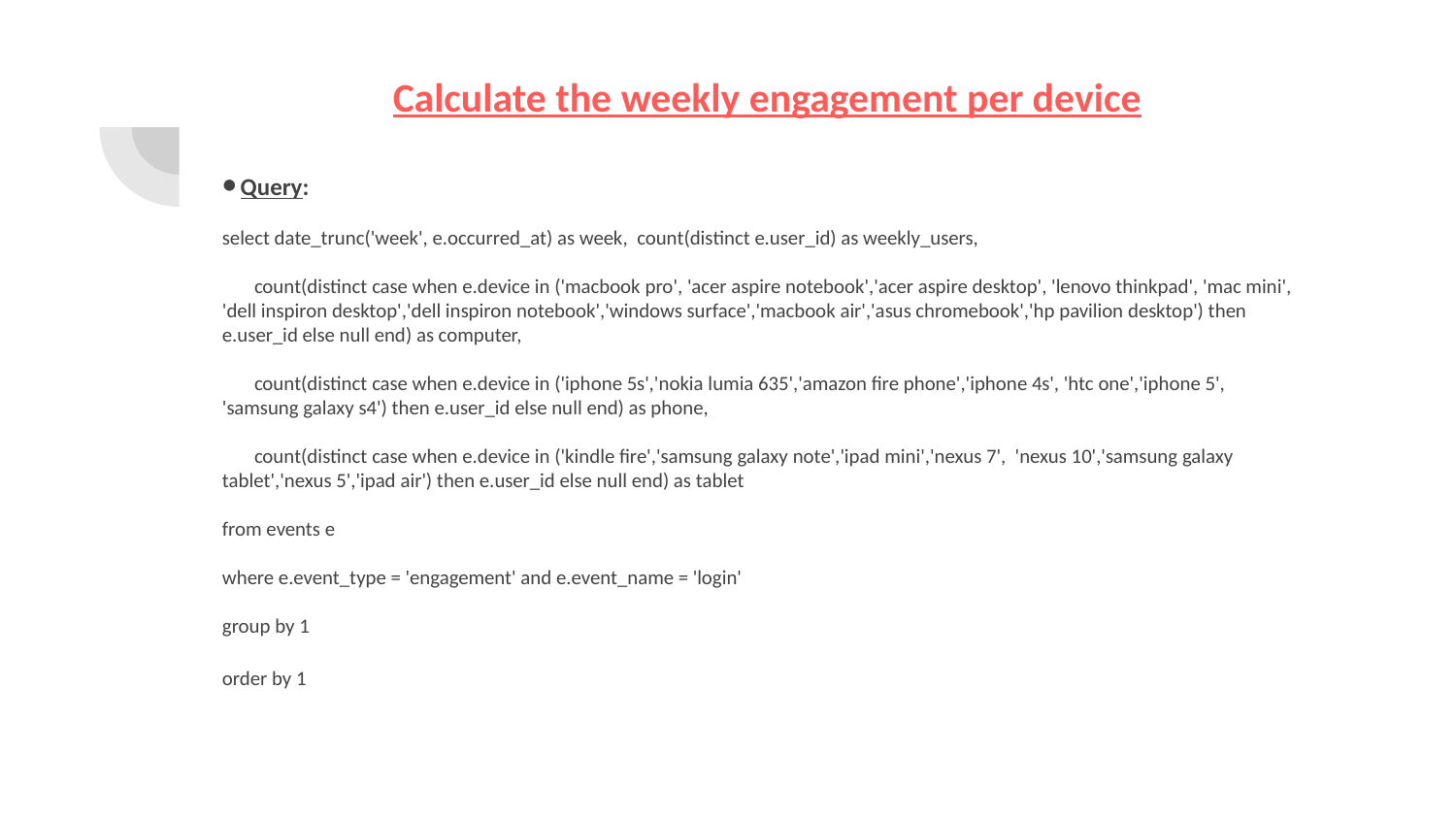

# Calculate the weekly engagement per device
Query:
select date_trunc('week', e.occurred_at) as week,  count(distinct e.user_id) as weekly_users,
       count(distinct case when e.device in ('macbook pro', 'acer aspire notebook','acer aspire desktop', 'lenovo thinkpad', 'mac mini', 'dell inspiron desktop','dell inspiron notebook','windows surface','macbook air','asus chromebook','hp pavilion desktop') then e.user_id else null end) as computer,
       count(distinct case when e.device in ('iphone 5s','nokia lumia 635','amazon fire phone','iphone 4s', 'htc one','iphone 5',     'samsung galaxy s4') then e.user_id else null end) as phone,
       count(distinct case when e.device in ('kindle fire','samsung galaxy note','ipad mini','nexus 7',  'nexus 10','samsung galaxy tablet','nexus 5','ipad air') then e.user_id else null end) as tablet
from events e
where e.event_type = 'engagement' and e.event_name = 'login'
group by 1
order by 1